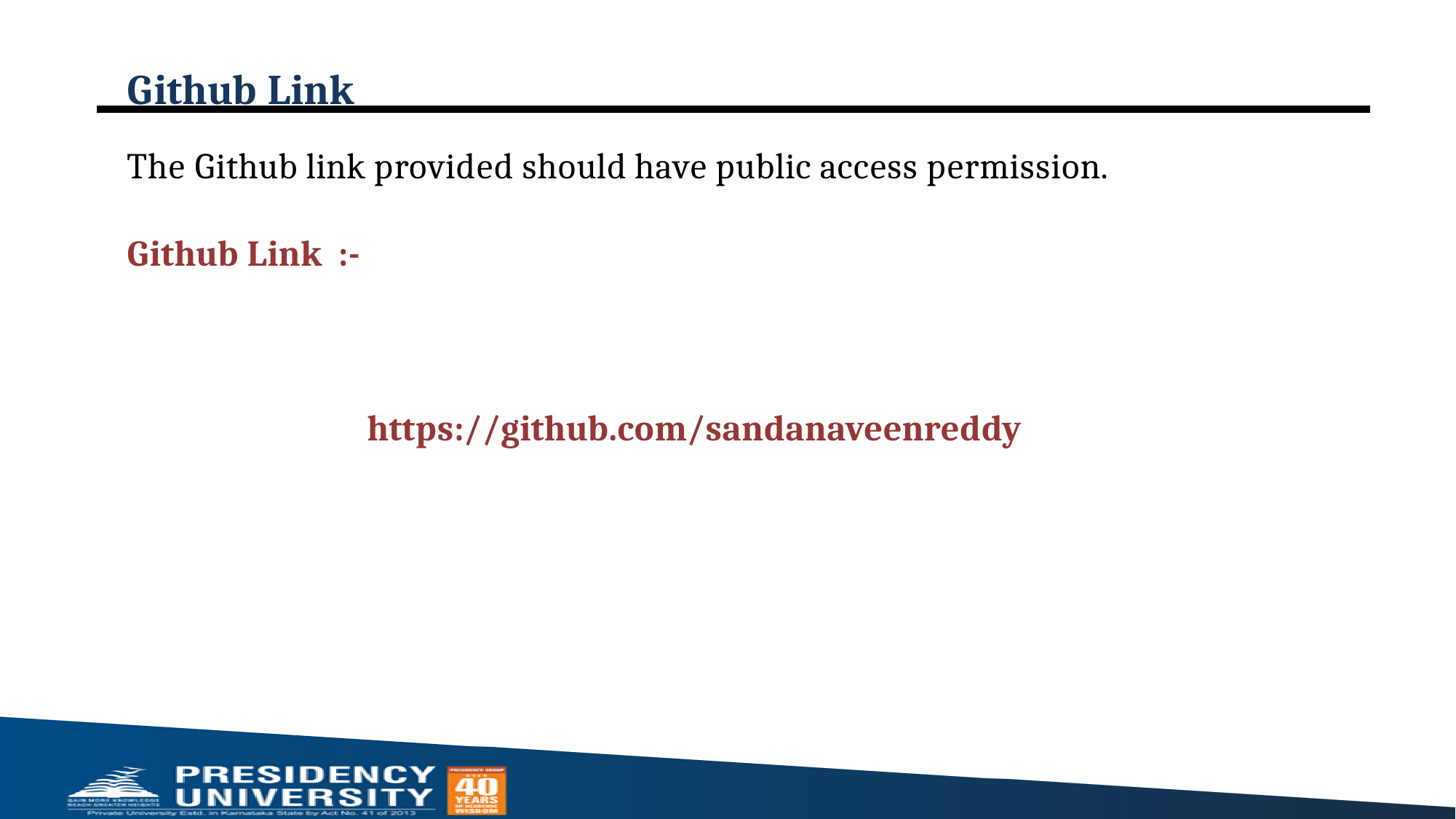

# Github Link

The Github link provided should have public access permission.

Github Link  :-

     		https://github.com/sandanaveenreddy